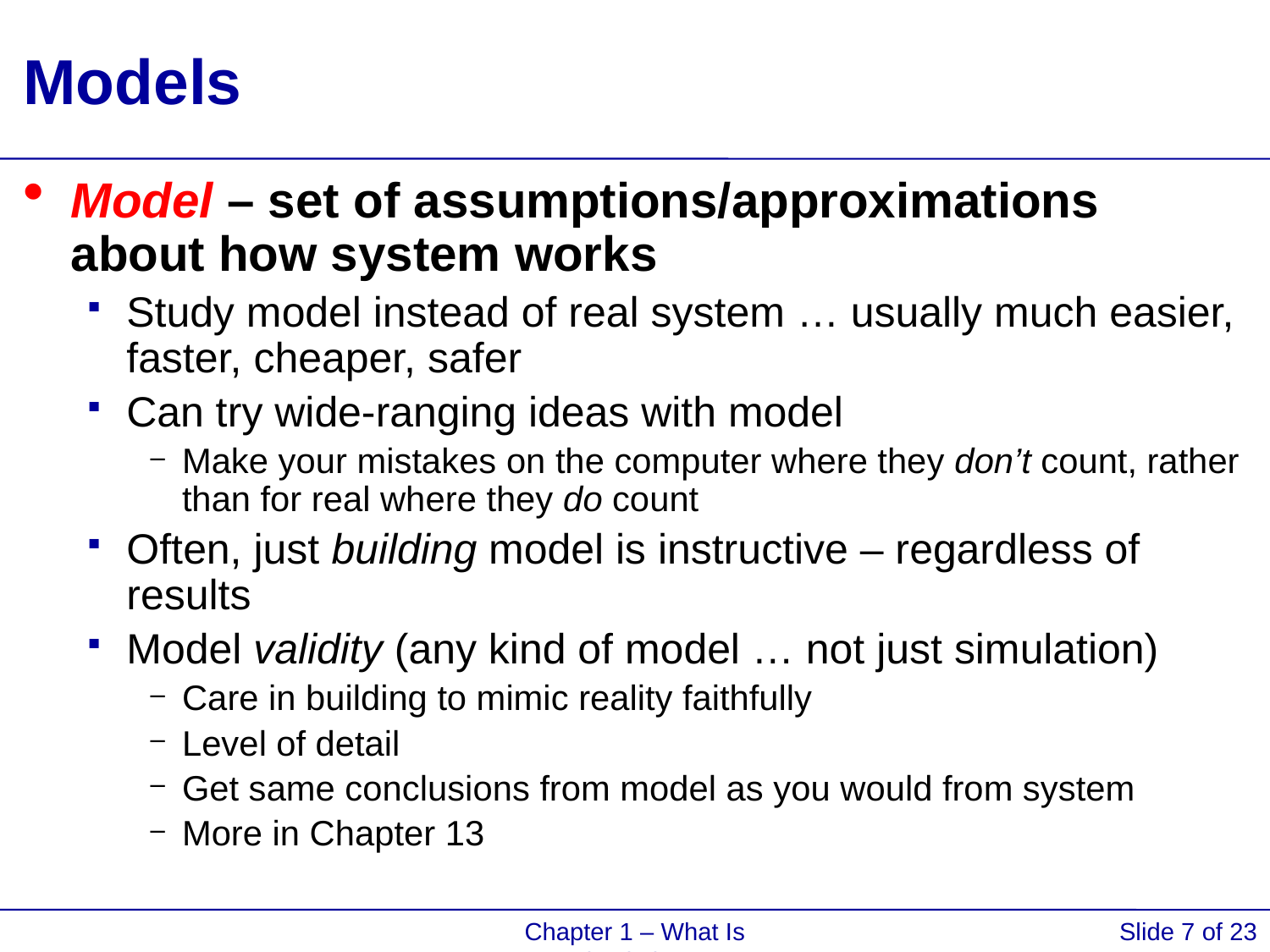

# Models
Model – set of assumptions/approximations about how system works
Study model instead of real system … usually much easier, faster, cheaper, safer
Can try wide-ranging ideas with model
Make your mistakes on the computer where they don’t count, rather than for real where they do count
Often, just building model is instructive – regardless of results
Model validity (any kind of model … not just simulation)
Care in building to mimic reality faithfully
Level of detail
Get same conclusions from model as you would from system
More in Chapter 13
Chapter 1 – What Is Simulation?
Slide 7 of 23